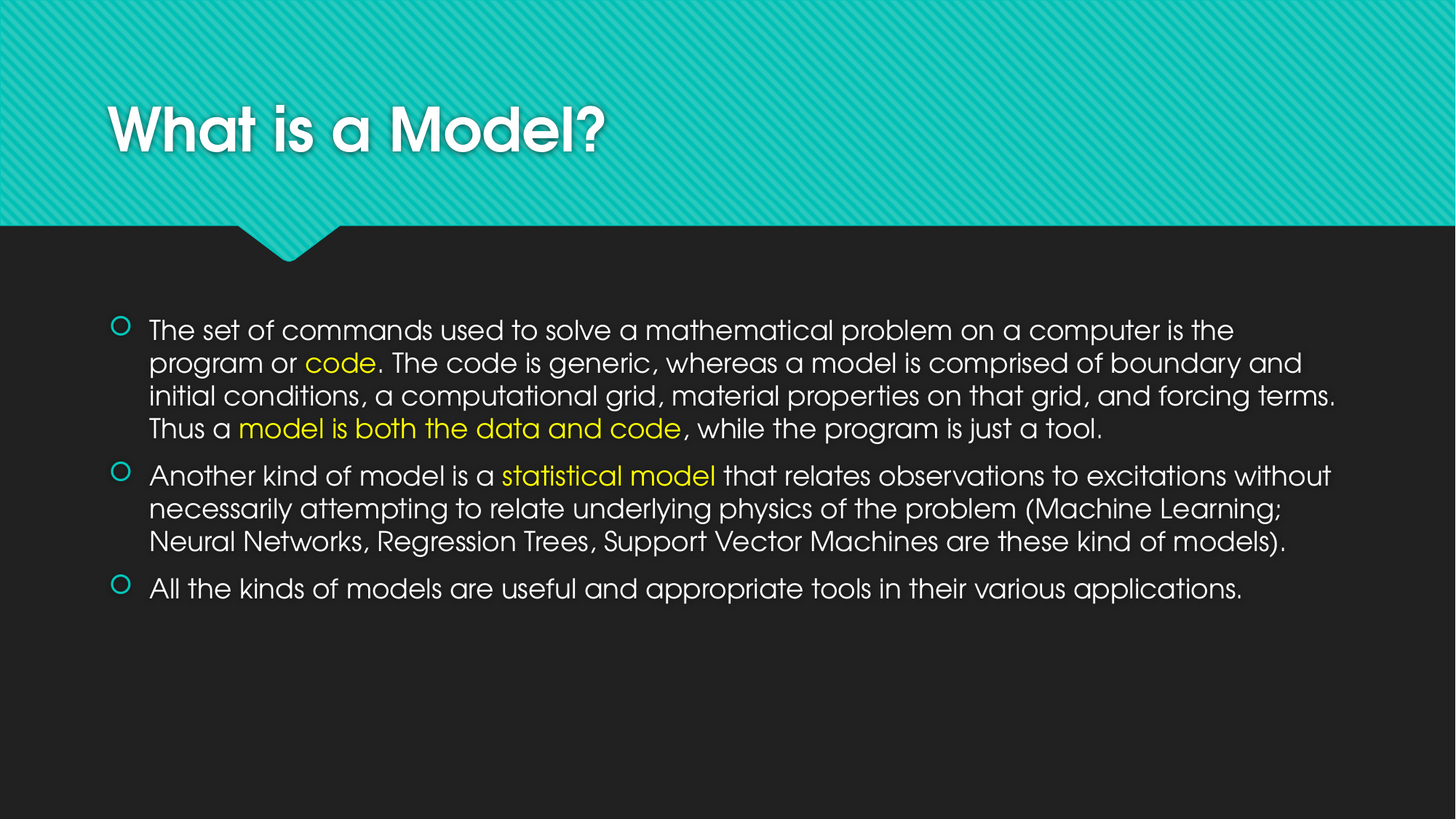

# What is a Model?
The set of commands used to solve a mathematical problem on a computer is the program or code. The code is generic, whereas a model is comprised of boundary and initial conditions, a computational grid, material properties on that grid, and forcing terms. Thus a model is both the data and code, while the program is just a tool.
Another kind of model is a statistical model that relates observations to excitations without necessarily attempting to relate underlying physics of the problem (Machine Learning; Neural Networks, Regression Trees, Support Vector Machines are these kind of models).
All the kinds of models are useful and appropriate tools in their various applications.